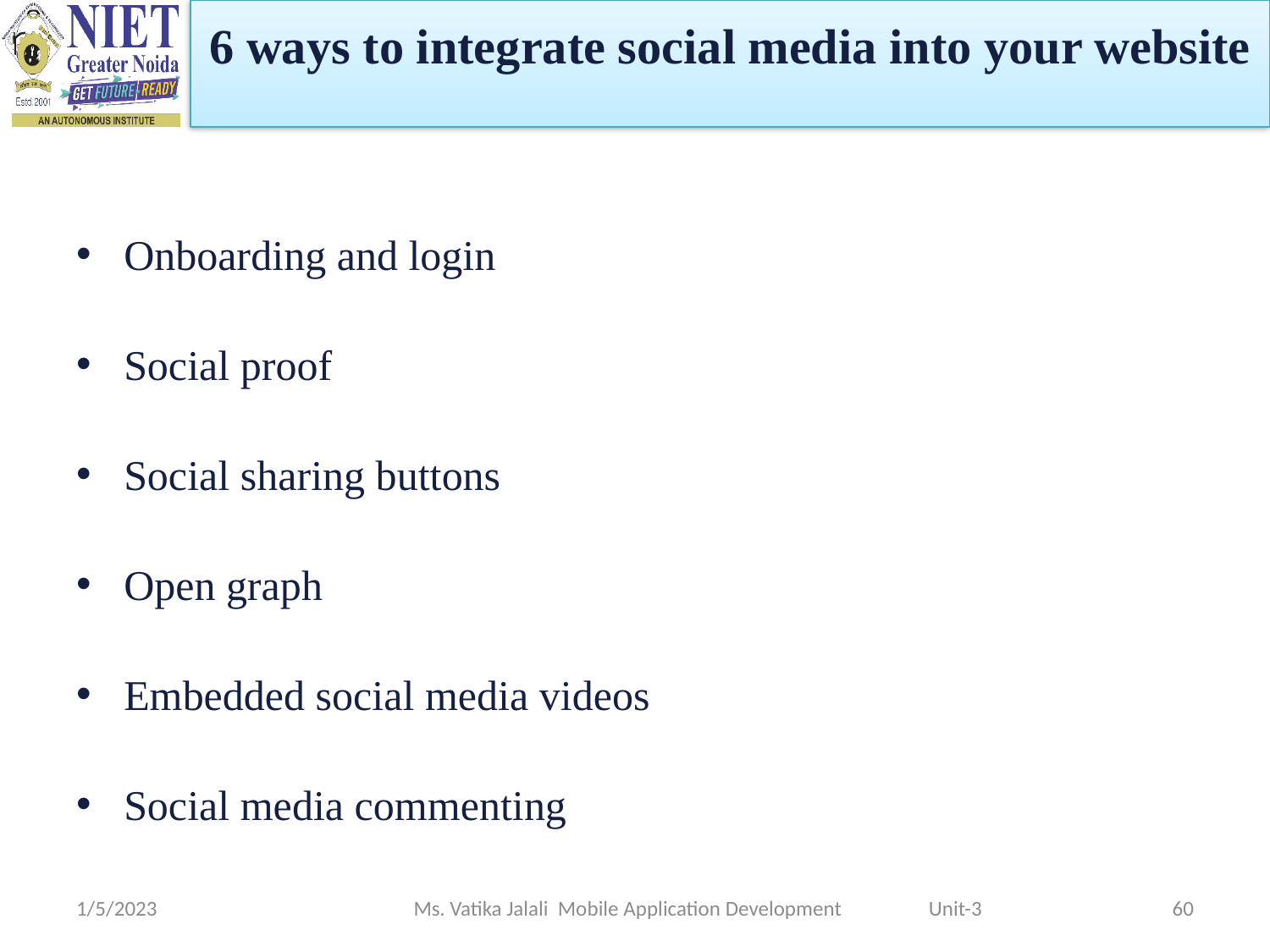

6 ways to integrate social media into your website

Onboarding and login
Social proof
Social sharing buttons
Open graph
Embedded social media videos
Social media commenting

1/5/2023
Ms. Vatika Jalali  Mobile Application Development                  Unit-3
60